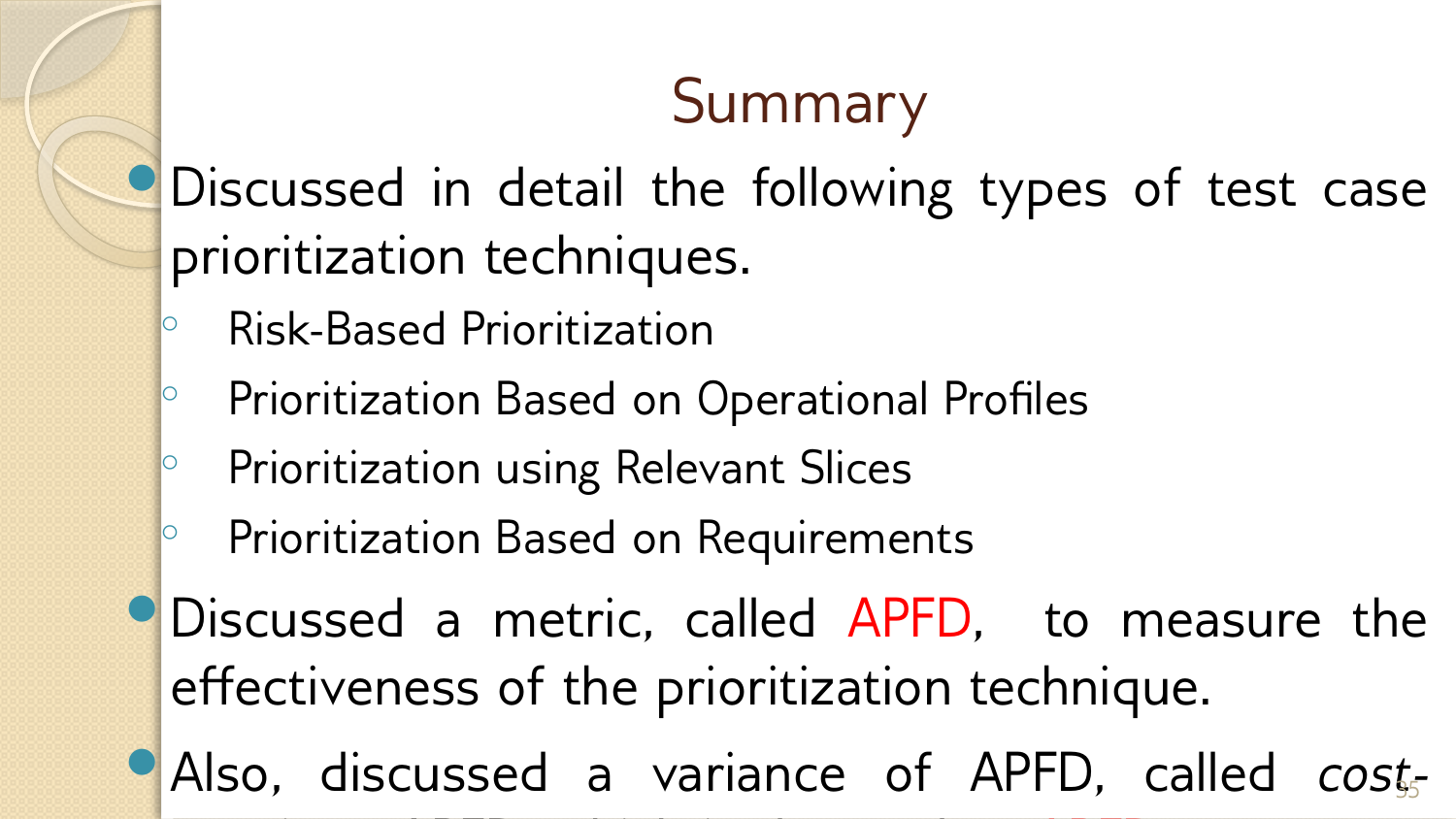

35
# Summary
Discussed in detail the following types of test case prioritization techniques.
Risk-Based Prioritization
Prioritization Based on Operational Profiles
Prioritization using Relevant Slices
Prioritization Based on Requirements
Discussed a metric, called APFD,  to measure the effectiveness of the prioritization technique.
Also, discussed a variance of APFD, called cost-cognizant APFD, which is denoted as APFDc.